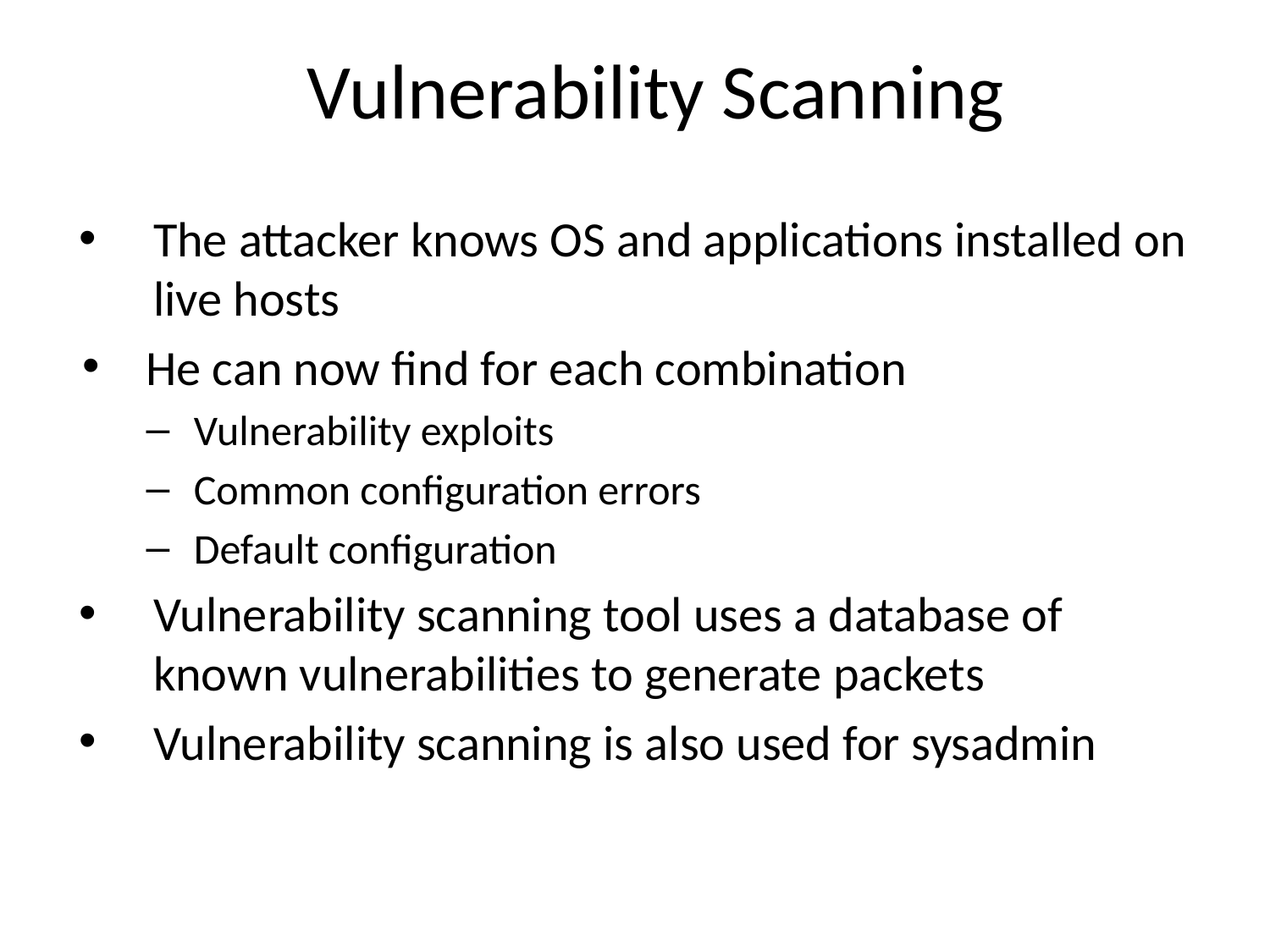

# Vulnerability Scanning
The attacker knows OS and applications installed on live hosts
He can now find for each combination
Vulnerability exploits
Common configuration errors
Default configuration
Vulnerability scanning tool uses a database of known vulnerabilities to generate packets
Vulnerability scanning is also used for sysadmin